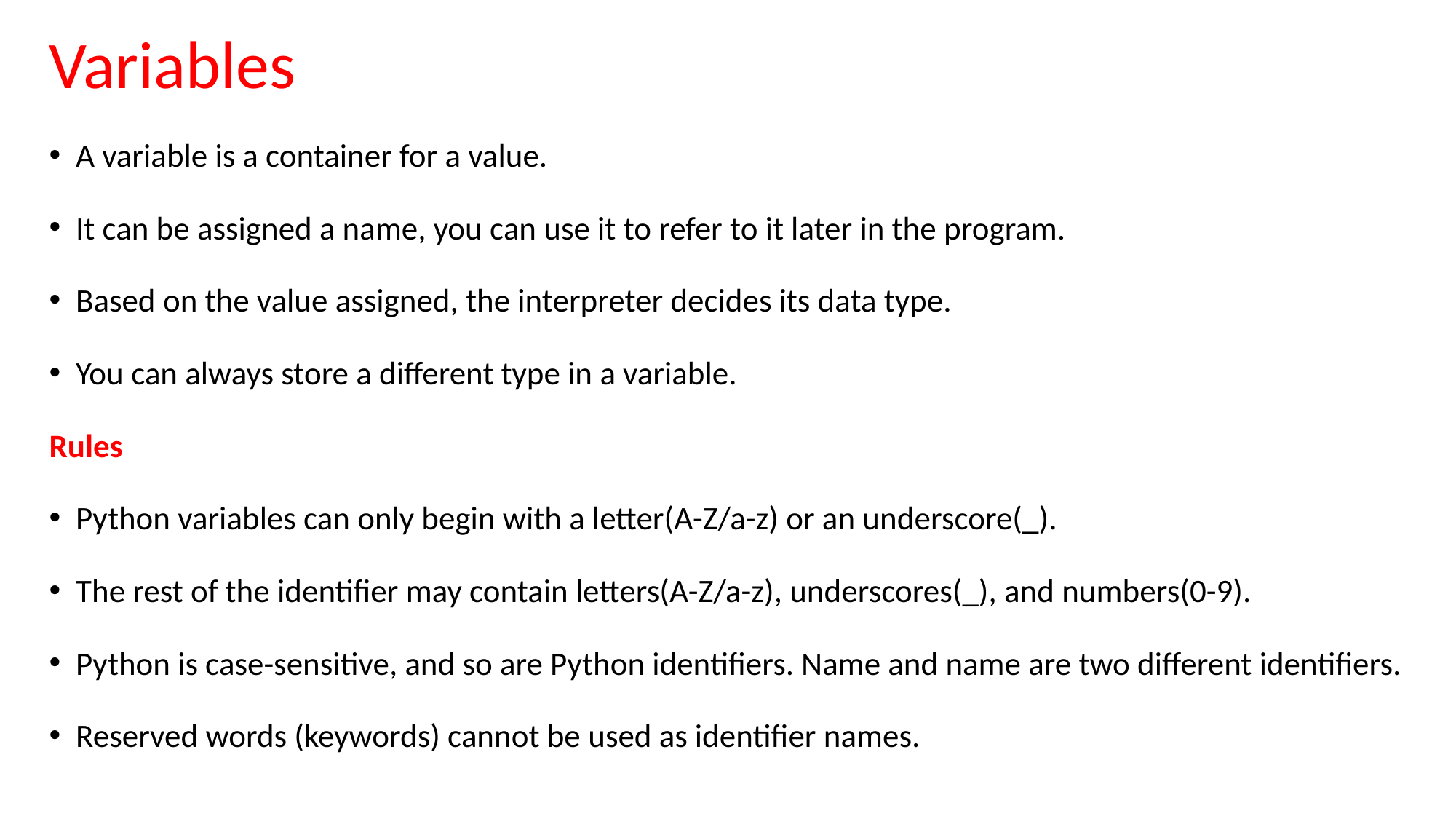

# Variables
A variable is a container for a value.
It can be assigned a name, you can use it to refer to it later in the program.
Based on the value assigned, the interpreter decides its data type.
You can always store a different type in a variable.
Rules
Python variables can only begin with a letter(A-Z/a-z) or an underscore(_).
The rest of the identifier may contain letters(A-Z/a-z), underscores(_), and numbers(0-9).
Python is case-sensitive, and so are Python identifiers. Name and name are two different identifiers.
Reserved words (keywords) cannot be used as identifier names.